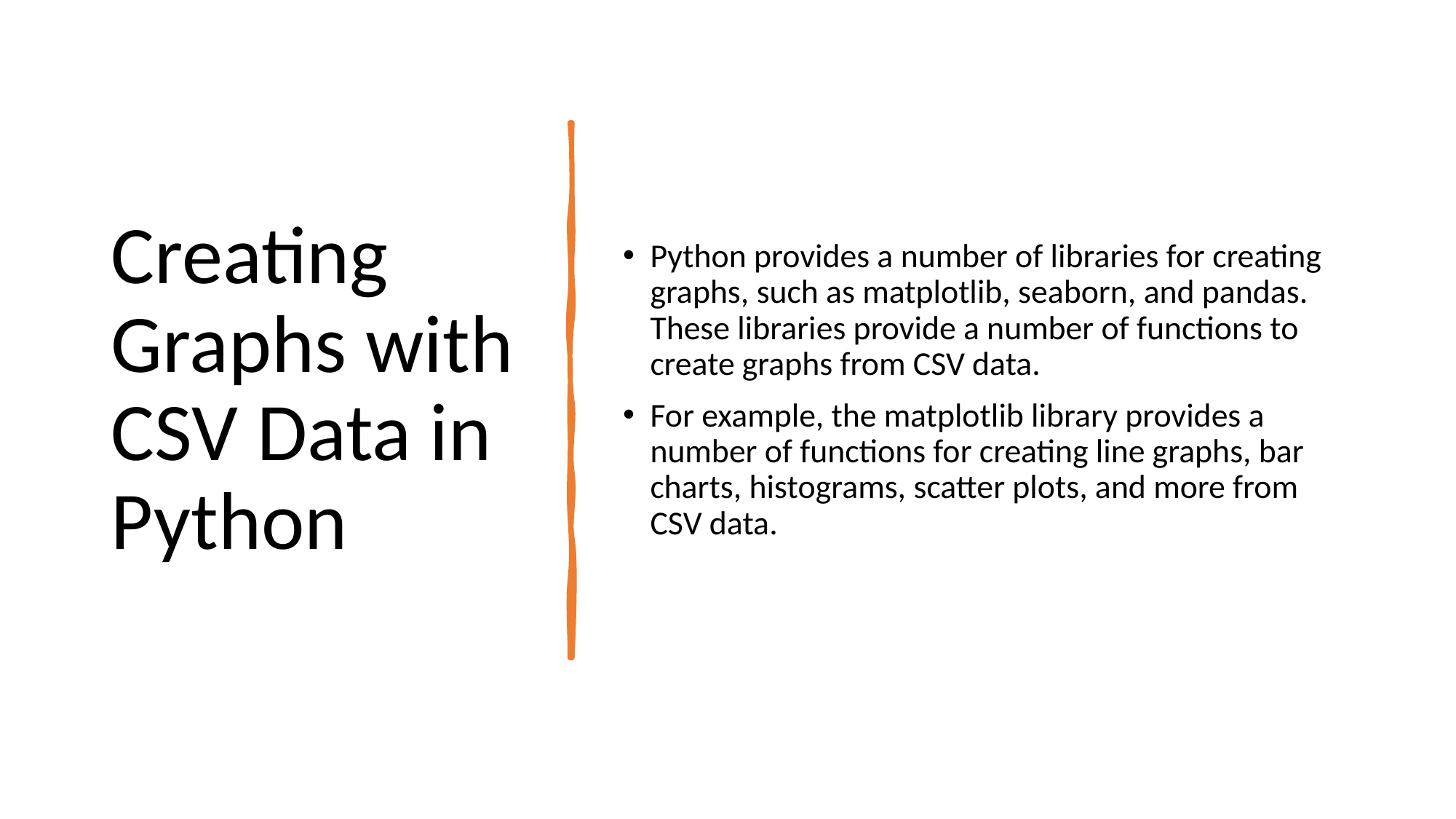

# Creating Graphs with CSV Data in Python
Python provides a number of libraries for creating graphs, such as matplotlib, seaborn, and pandas. These libraries provide a number of functions to create graphs from CSV data.
For example, the matplotlib library provides a number of functions for creating line graphs, bar charts, histograms, scatter plots, and more from CSV data.